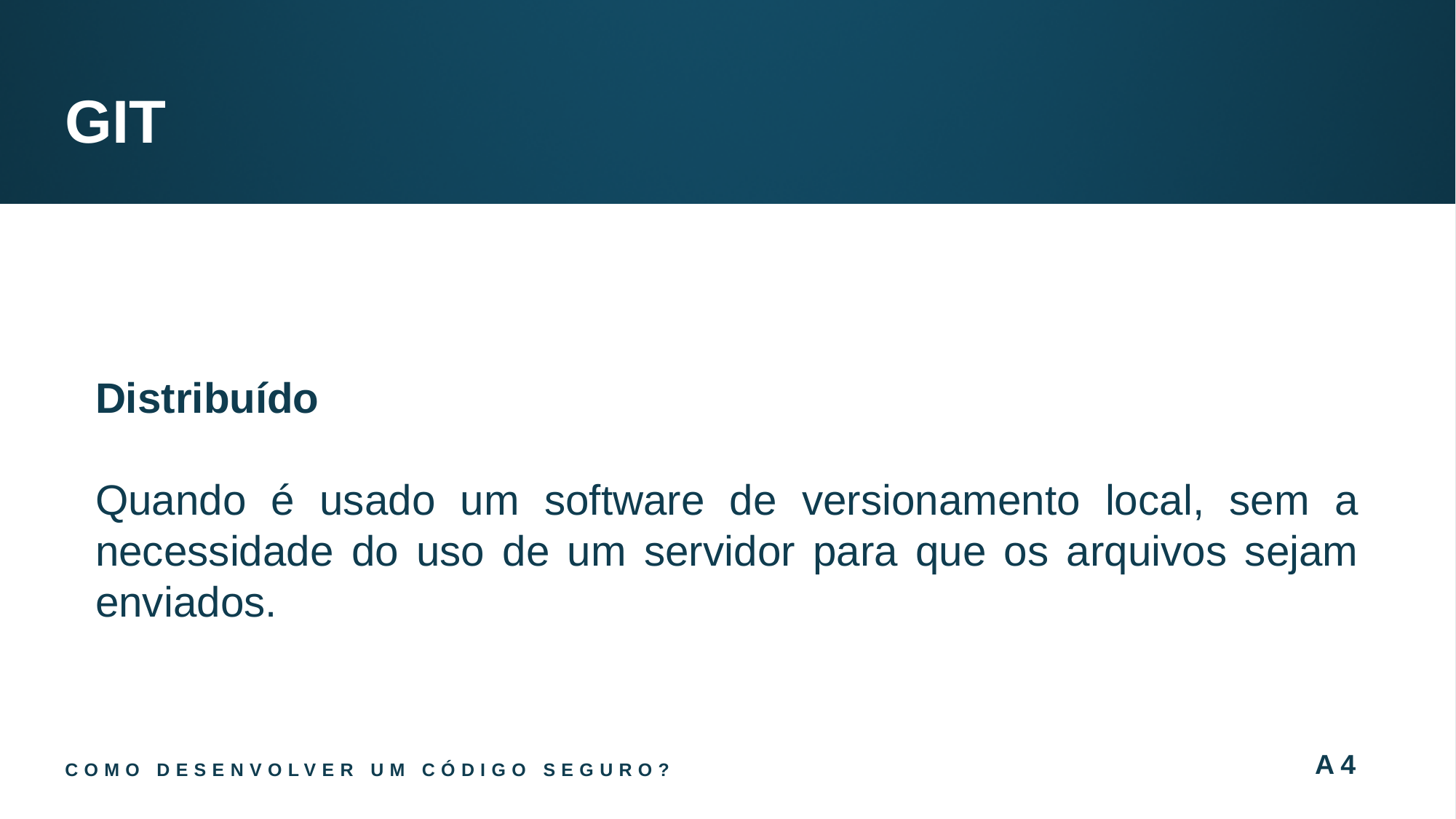

GIT

Distribuído

Quando é usado um software de versionamento local, sem a necessidade do uso de um servidor para que os arquivos sejam enviados.
Como desenvolver um código seguro?
A4